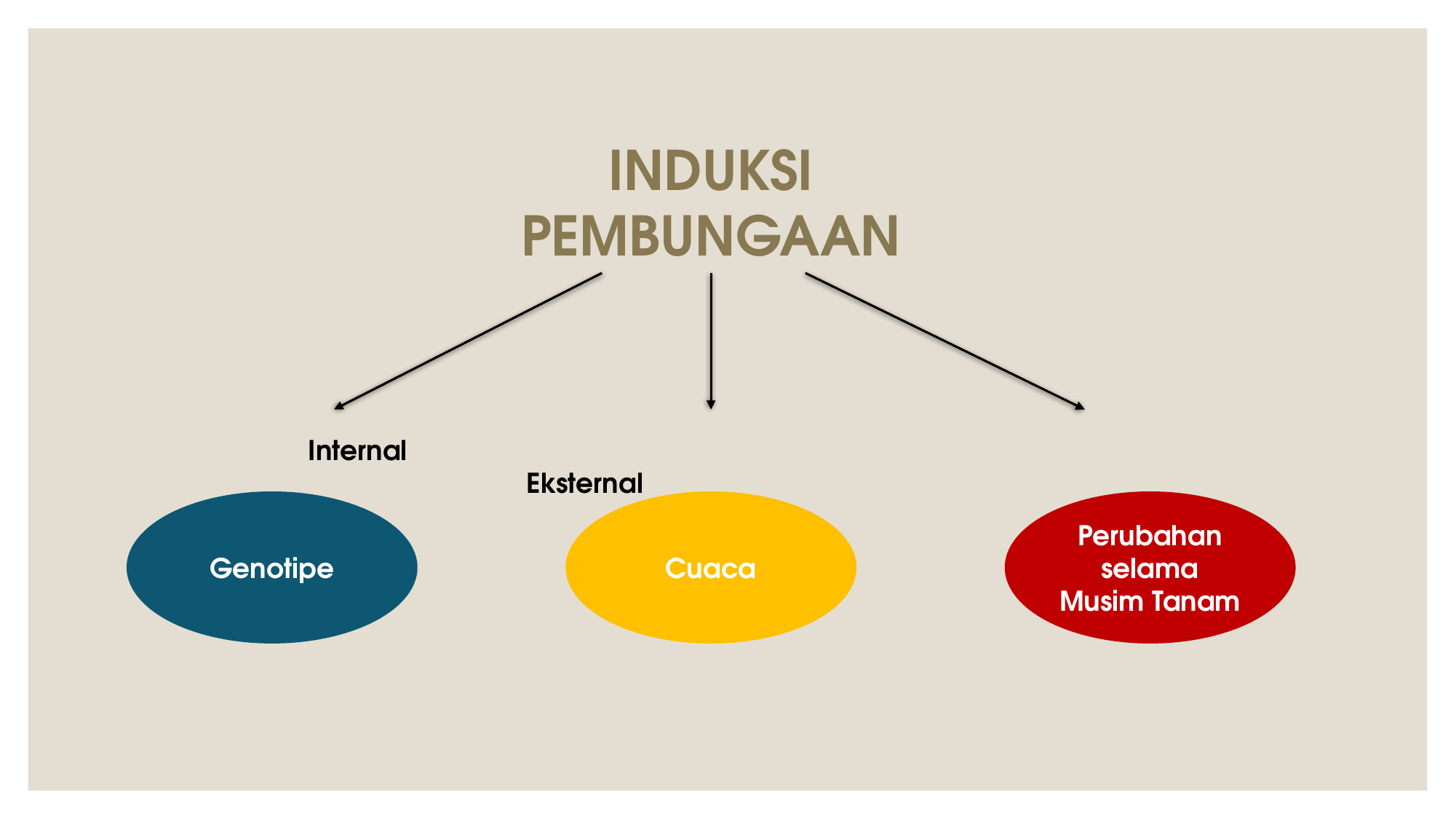

INDUKSI PEMBUNGAAN
	Internal										Eksternal
Genotipe
Cuaca
Perubahan selama Musim Tanam